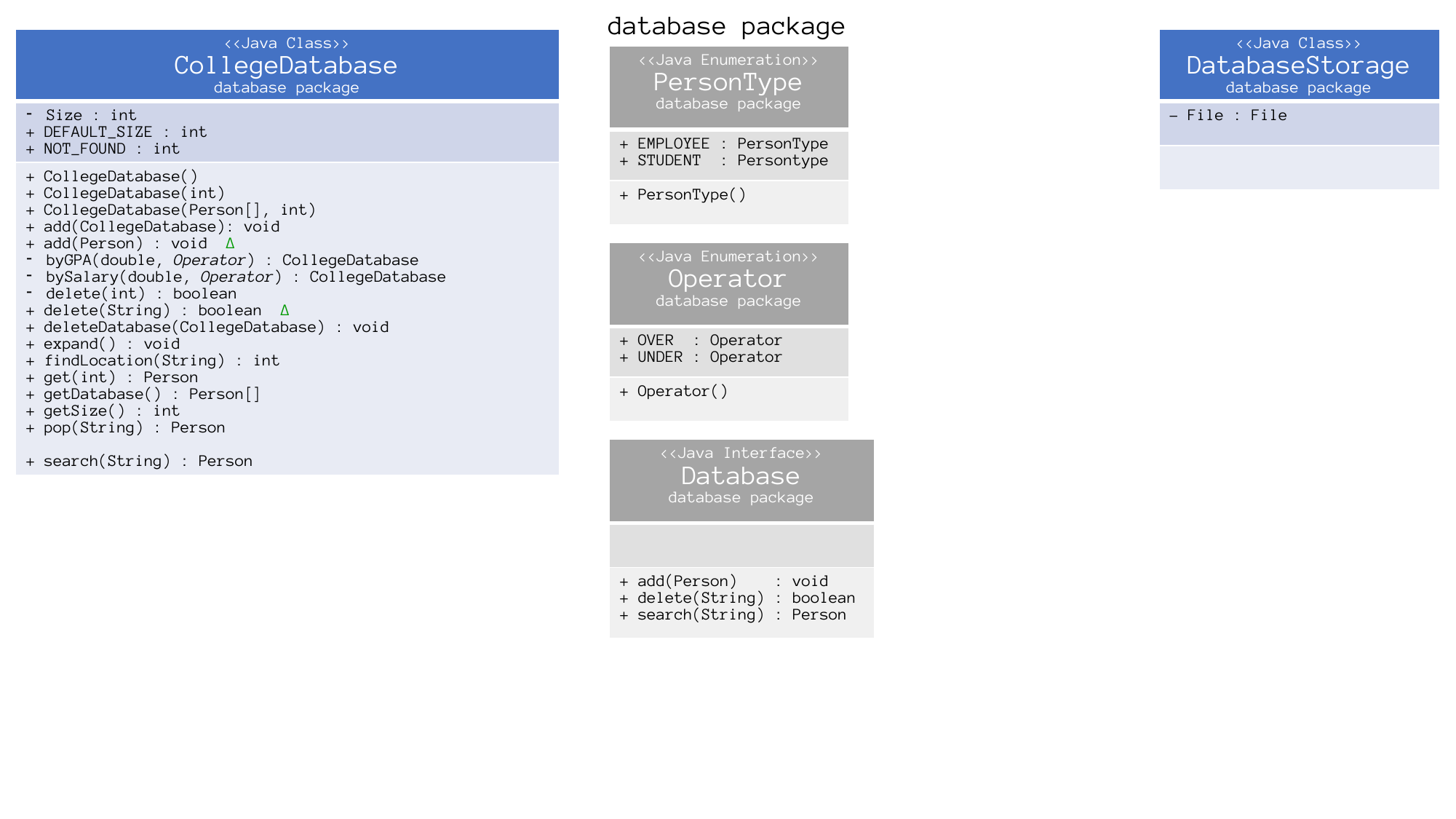

database package
| <<Java Class>> CollegeDatabase database package |
| --- |
| Size : int + DEFAULT\_SIZE : int + NOT\_FOUND : int |
| + CollegeDatabase() + CollegeDatabase(int) + CollegeDatabase(Person[], int) + add(CollegeDatabase): void + add(Person) : void ∆ byGPA(double, Operator) : CollegeDatabase bySalary(double, Operator) : CollegeDatabase delete(int) : boolean + delete(String) : boolean ∆ + deleteDatabase(CollegeDatabase) : void + expand() : void + findLocation(String) : int + get(int) : Person + getDatabase() : Person[] + getSize() : int + pop(String) : Person + search(String) : Person |
| <<Java Class>> DatabaseStorage database package |
| --- |
| - File : File |
|  |
| <<Java Enumeration>> PersonType database package |
| --- |
| + EMPLOYEE : PersonType + STUDENT : Persontype |
| + PersonType() |
| <<Java Enumeration>> Operator database package |
| --- |
| + OVER : Operator + UNDER : Operator |
| + Operator() |
| <<Java Interface>> Database database package |
| --- |
|  |
| + add(Person) : void + delete(String) : boolean + search(String) : Person |